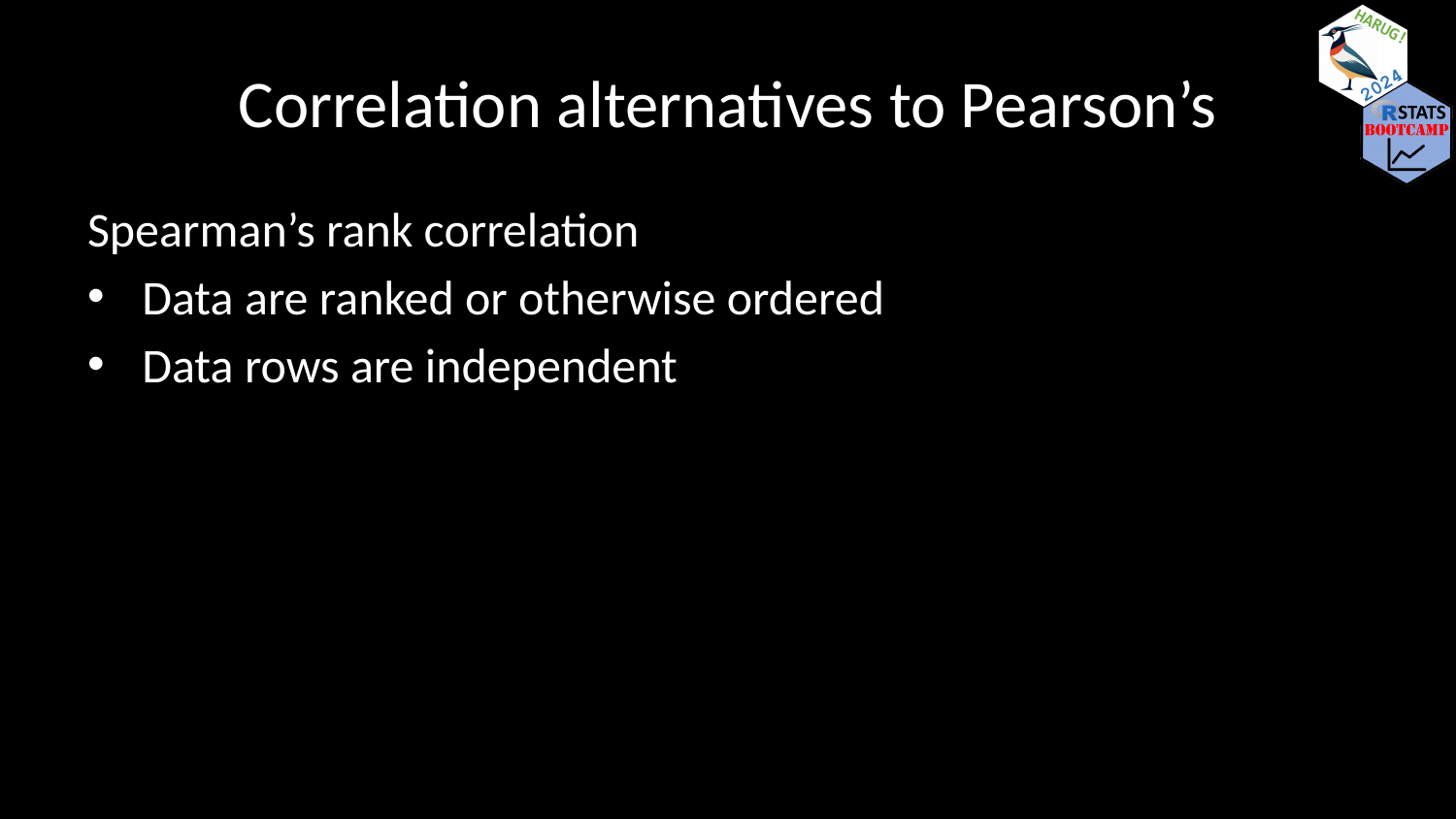

# Correlation alternatives to Pearson’s
Spearman’s rank correlation
Data are ranked or otherwise ordered
Data rows are independent